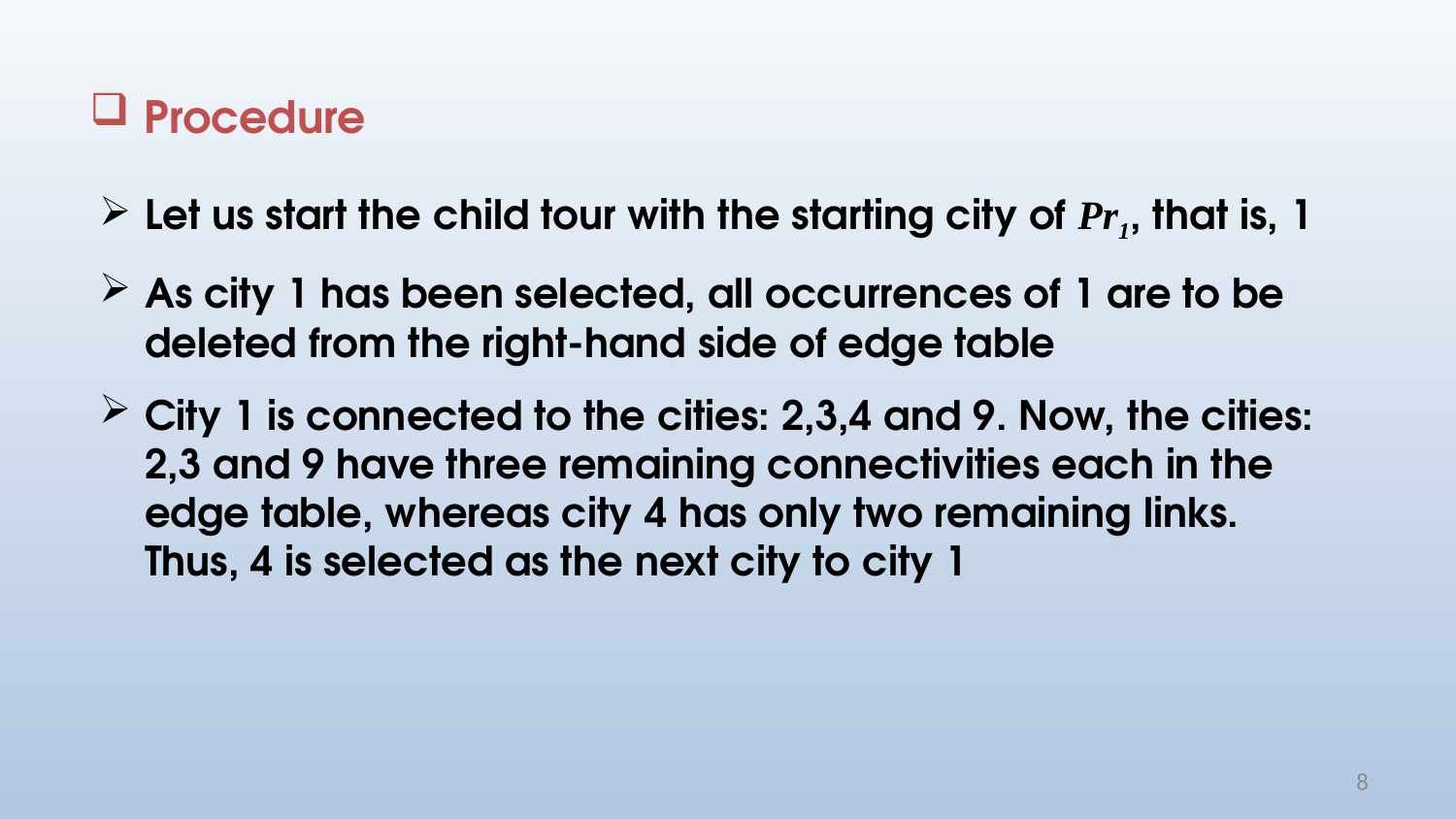

Procedure
Let us start the child tour with the starting city of Pr1, that is, 1

As city 1 has been selected, all occurrences of 1 are to be deleted from the right-hand side of edge table

City 1 is connected to the cities: 2,3,4 and 9. Now, the cities: 2,3 and 9 have three remaining connectivities each in the edge table, whereas city 4 has only two remaining links. Thus, 4 is selected as the next city to city 1
8